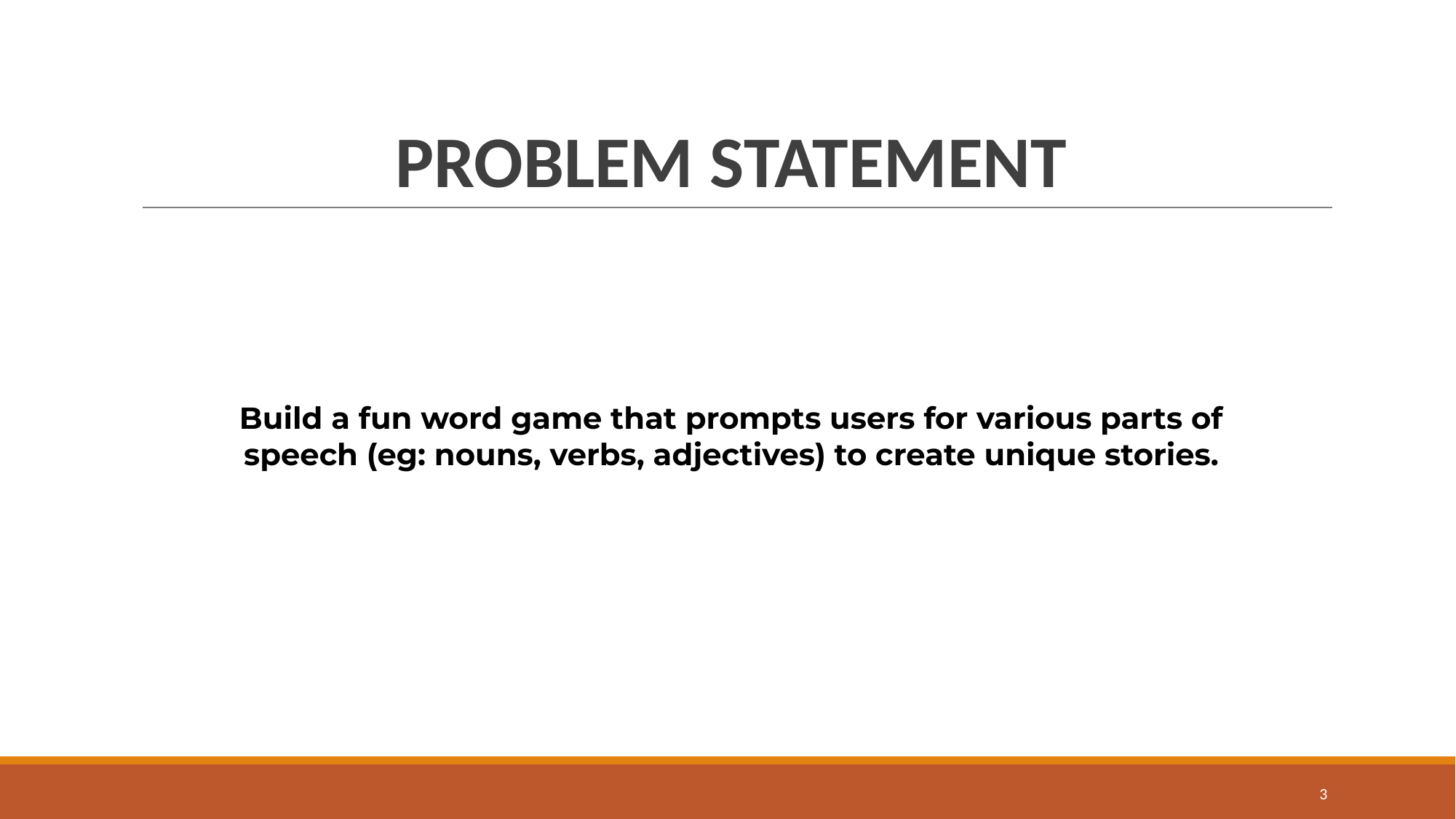

# PROBLEM STATEMENT
Build a fun word game that prompts users for various parts of
speech (eg: nouns, verbs, adjectives) to create unique stories.

3